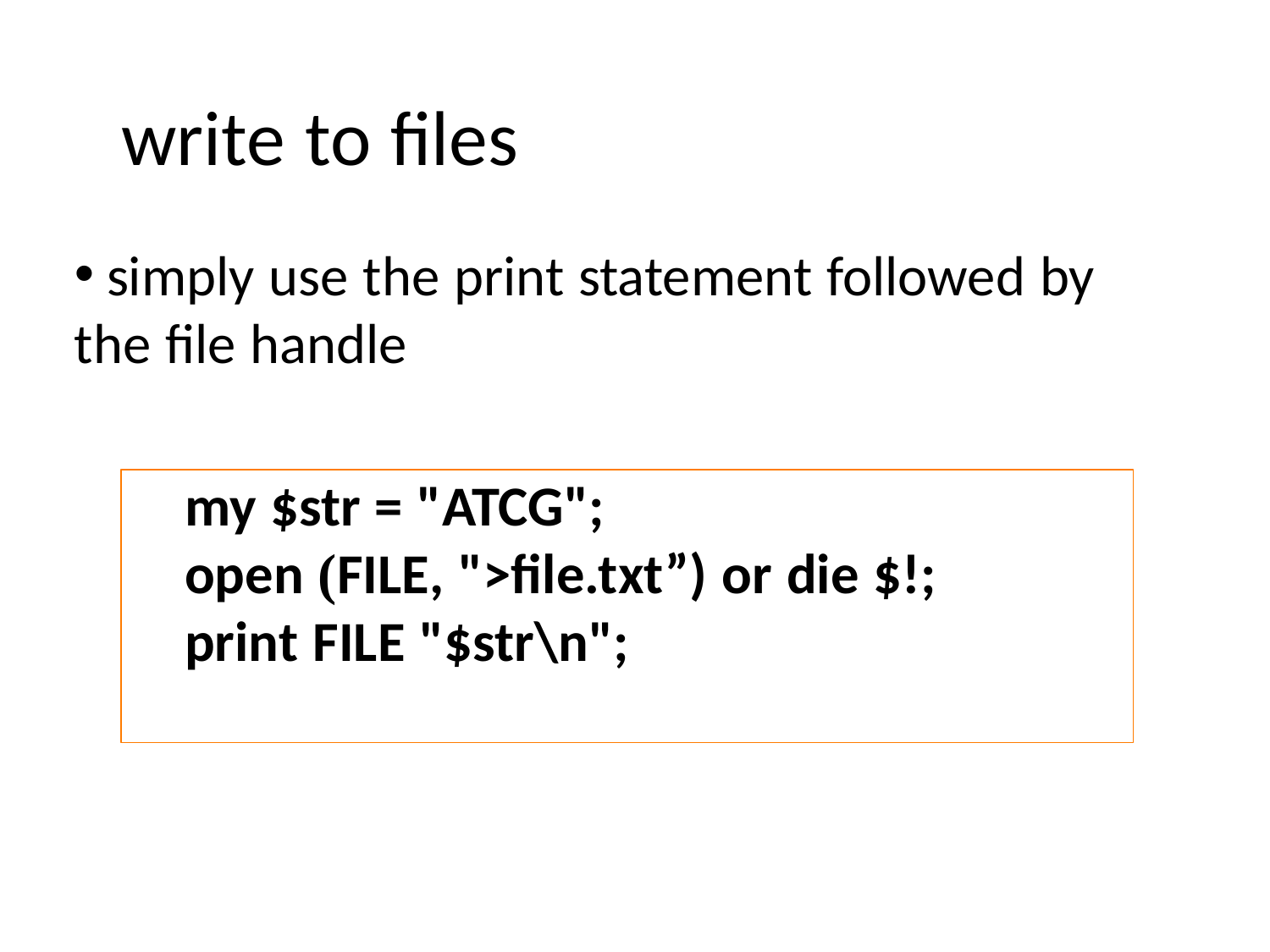

write to ﬁles
 simply use the print statement followed by the ﬁle handle
my $str = "ATCG";
open (FILE, ">ﬁle.txt”) or die $!;
print FILE "$str\n";